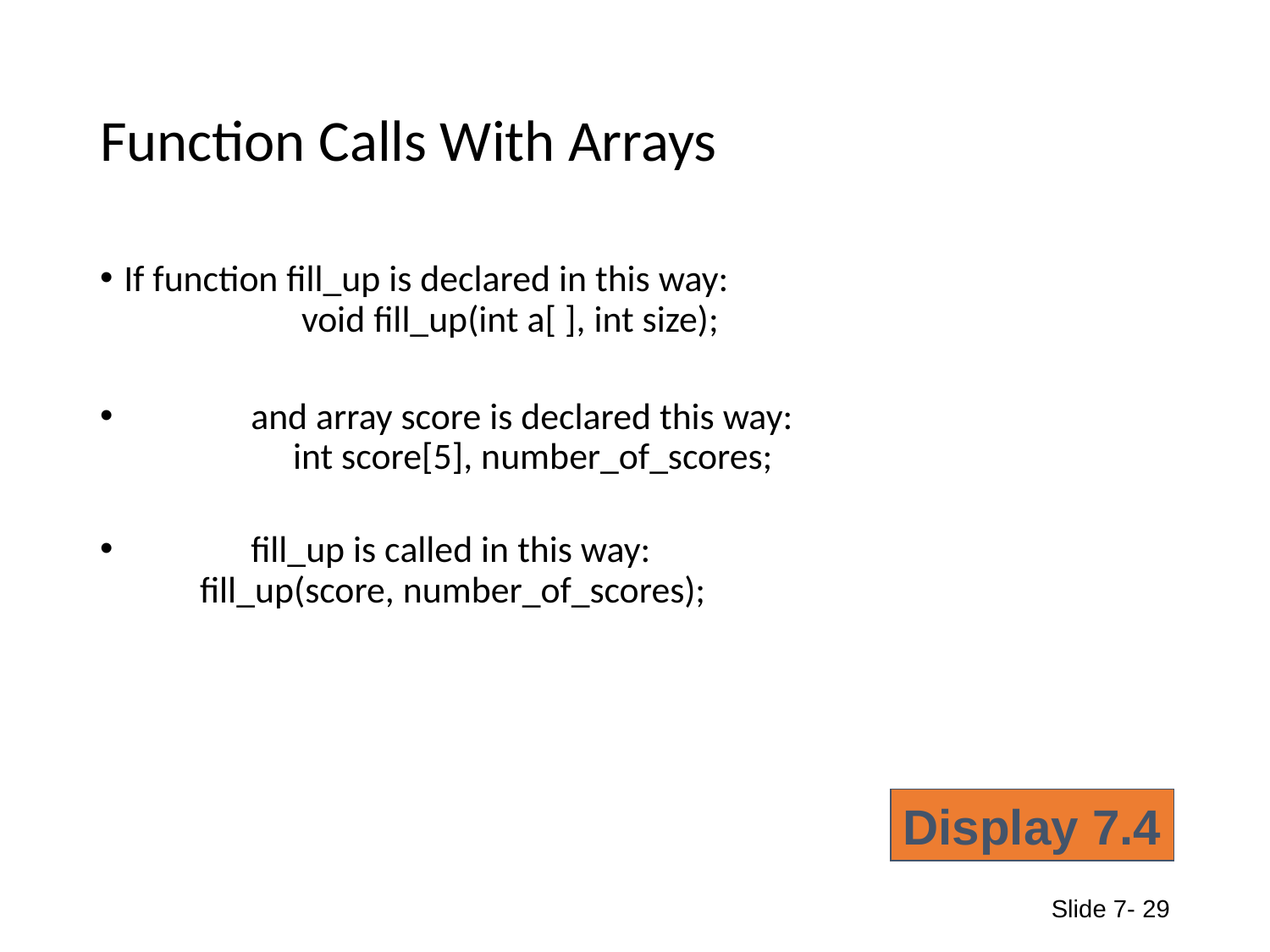

# Function Calls With Arrays
If function fill_up is declared in this way:
	      void fill_up(int a[ ], int size);
	and array score is declared this way:
 	     int score[5], number_of_scores;
	fill_up is called in this way:
         fill_up(score, number_of_scores);
Display 7.4
Slide 7- 29